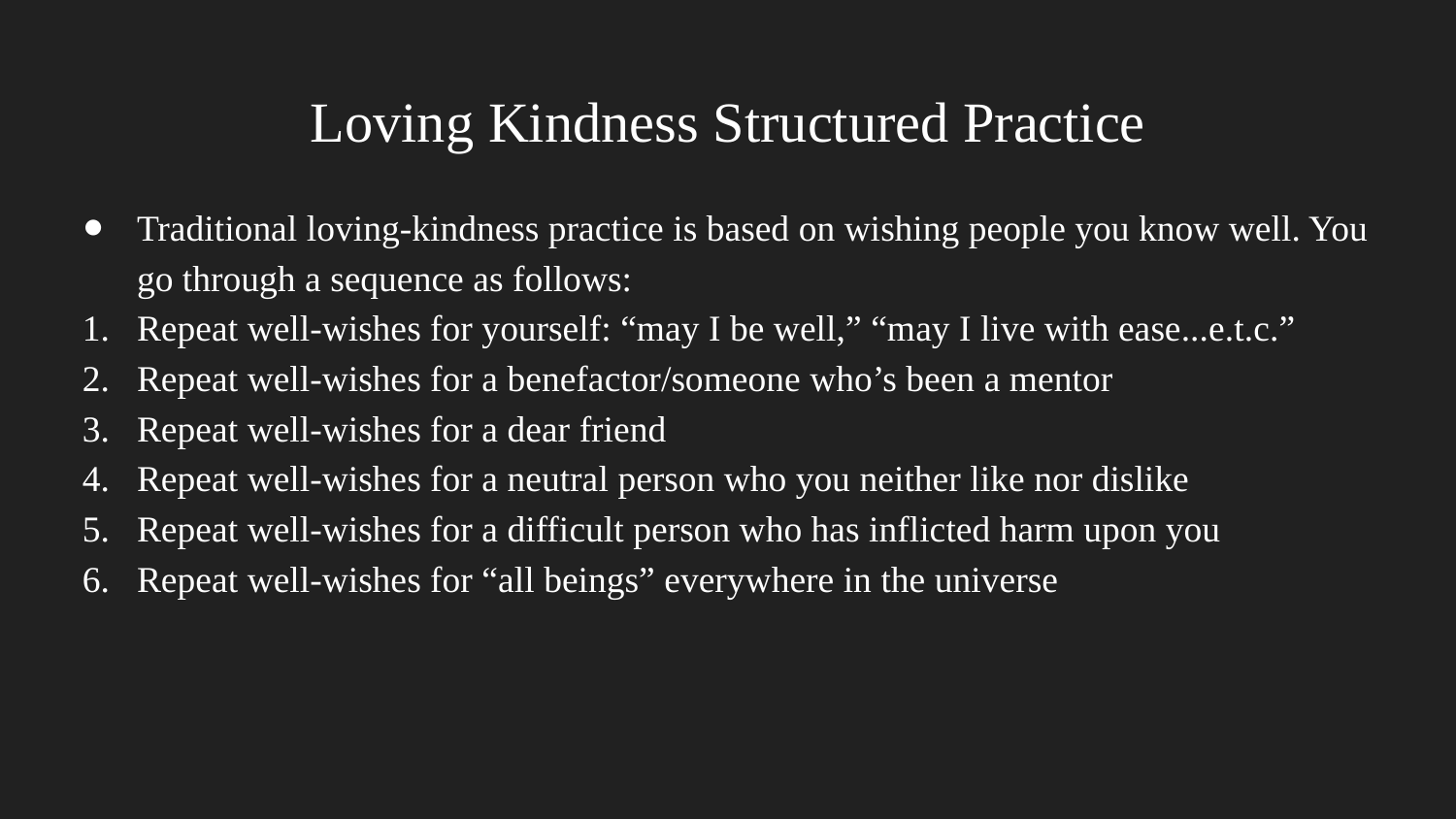

# Loving Kindness Structured Practice
Traditional loving-kindness practice is based on wishing people you know well. You go through a sequence as follows:
Repeat well-wishes for yourself: “may I be well,” “may I live with ease...e.t.c.”
Repeat well-wishes for a benefactor/someone who’s been a mentor
Repeat well-wishes for a dear friend
Repeat well-wishes for a neutral person who you neither like nor dislike
Repeat well-wishes for a difficult person who has inflicted harm upon you
Repeat well-wishes for “all beings” everywhere in the universe